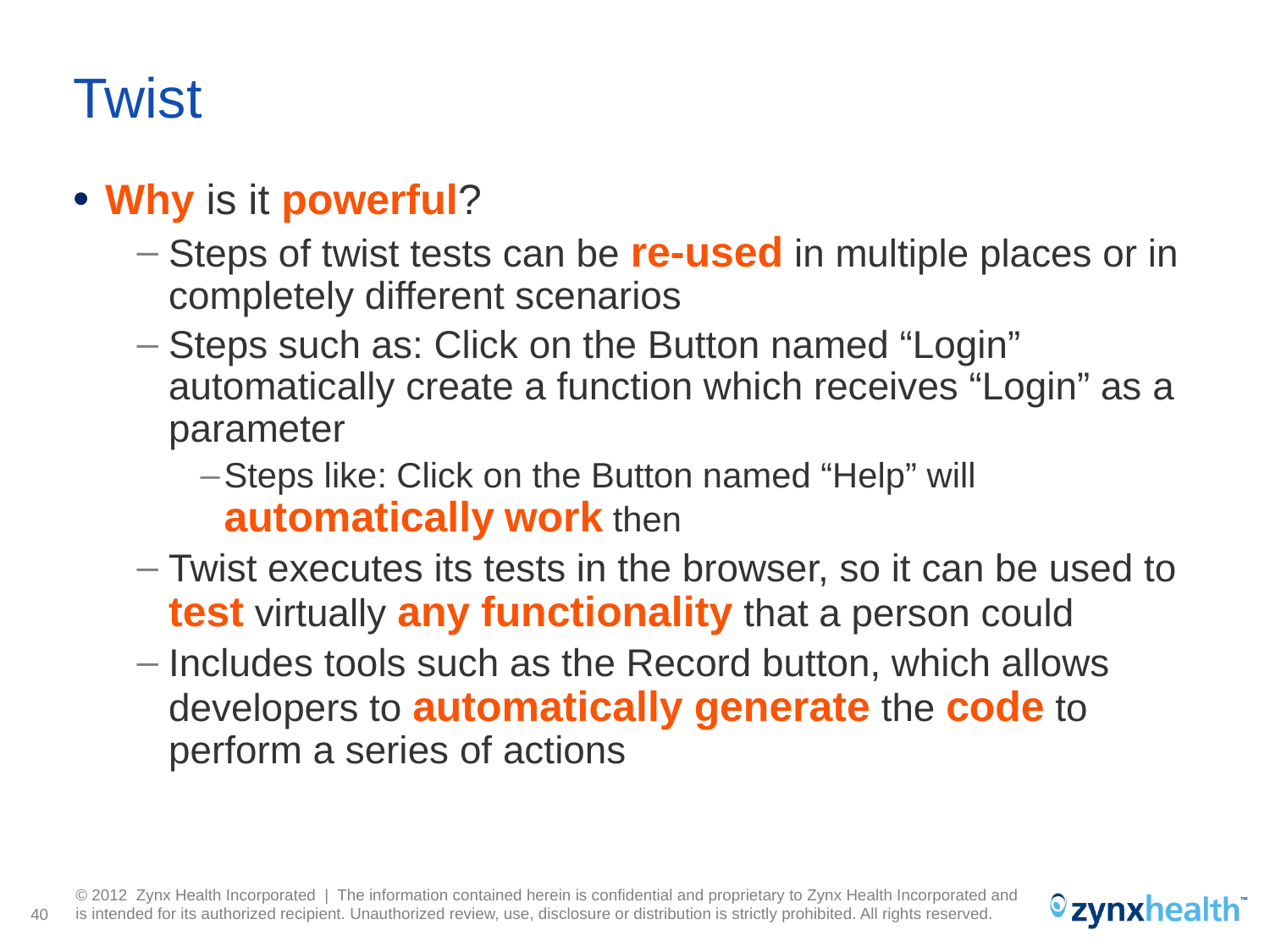

# Twist
Why is it powerful?
Steps of twist tests can be re-used in multiple places or in completely different scenarios
Steps such as: Click on the Button named “Login” automatically create a function which receives “Login” as a parameter
Steps like: Click on the Button named “Help” will automatically work then
Twist executes its tests in the browser, so it can be used to test virtually any functionality that a person could
Includes tools such as the Record button, which allows developers to automatically generate the code to perform a series of actions